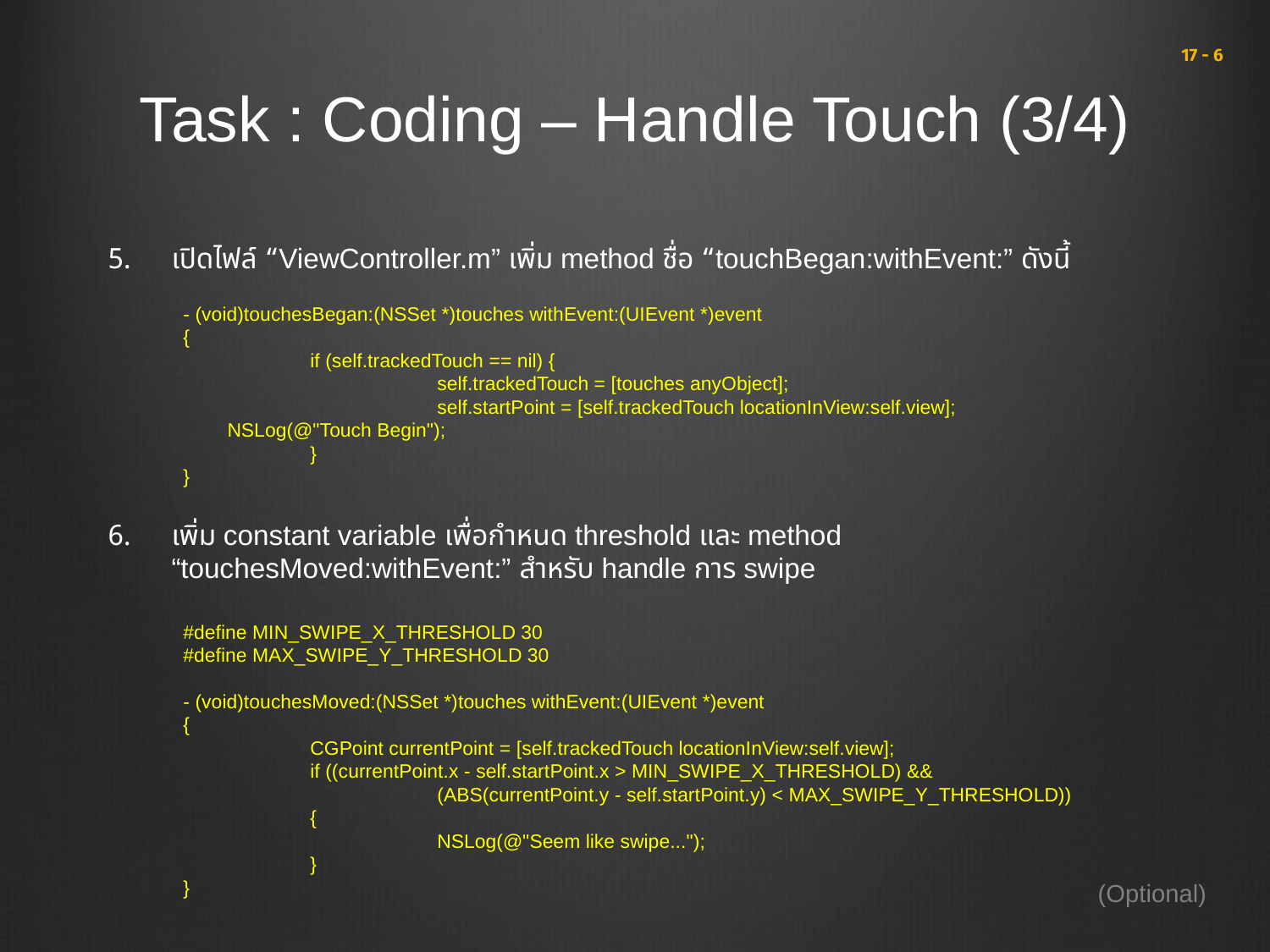

# Task : Coding – Handle Touch (3/4)
 17 - 6
เปิดไฟล์ “ViewController.m” เพิ่ม method ชื่อ “touchBegan:withEvent:” ดังนี้

เพิ่ม constant variable เพื่อกำหนด threshold และ method “touchesMoved:withEvent:” สำหรับ handle การ swipe
- (void)touchesBegan:(NSSet *)touches withEvent:(UIEvent *)event
{
	if (self.trackedTouch == nil) {
		self.trackedTouch = [touches anyObject];
		self.startPoint = [self.trackedTouch locationInView:self.view];
        NSLog(@"Touch Begin");
	}
}
#define MIN_SWIPE_X_THRESHOLD 30
#define MAX_SWIPE_Y_THRESHOLD 30

- (void)touchesMoved:(NSSet *)touches withEvent:(UIEvent *)event
{
	CGPoint currentPoint = [self.trackedTouch locationInView:self.view];
	if ((currentPoint.x - self.startPoint.x > MIN_SWIPE_X_THRESHOLD) &&
		(ABS(currentPoint.y - self.startPoint.y) < MAX_SWIPE_Y_THRESHOLD))
	{
		NSLog(@"Seem like swipe...");
	}
}
(Optional)